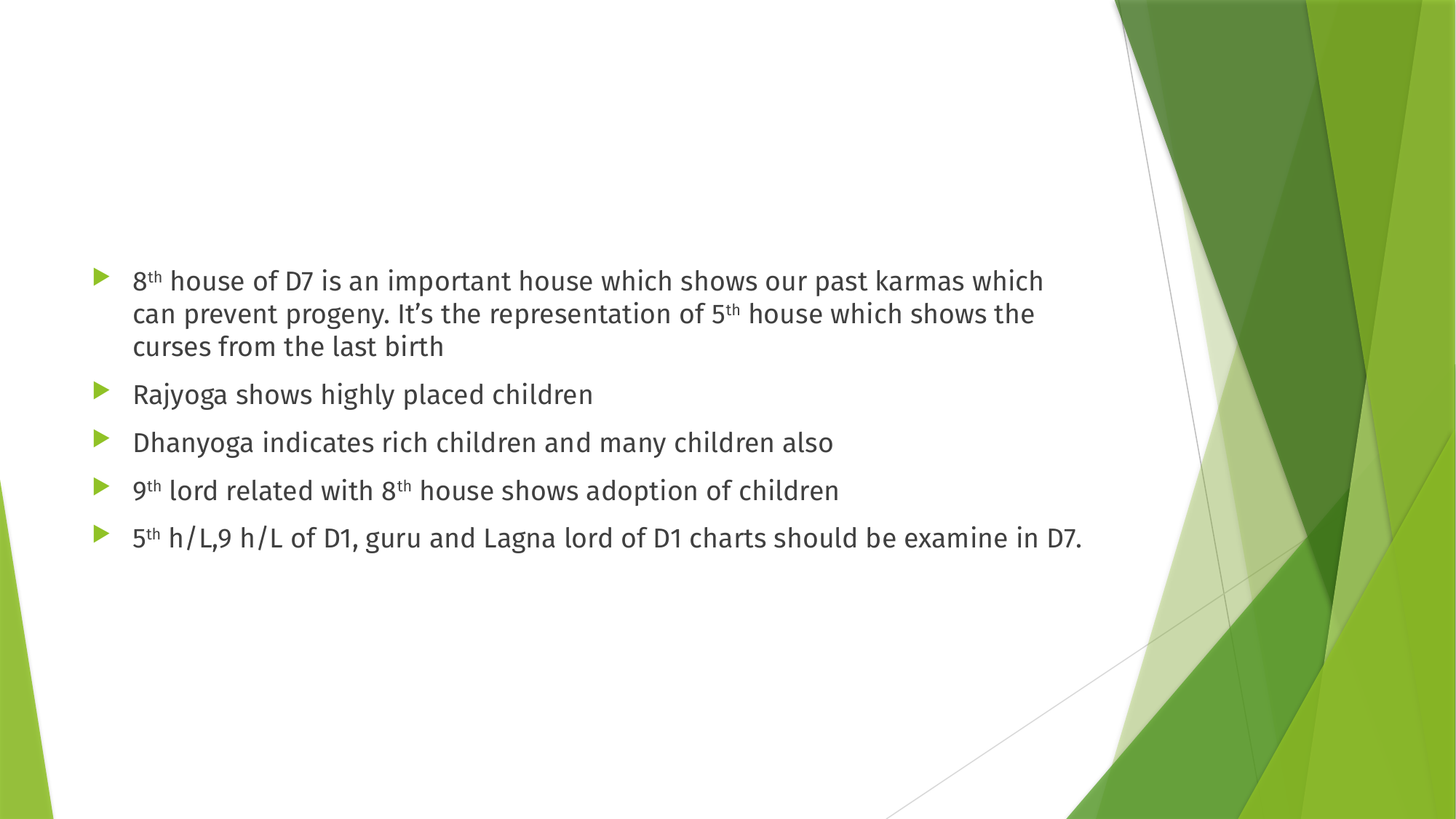

#
8th house of D7 is an important house which shows our past karmas which can prevent progeny. It’s the representation of 5th house which shows the curses from the last birth
Rajyoga shows highly placed children
Dhanyoga indicates rich children and many children also
9th lord related with 8th house shows adoption of children
5th h/L,9 h/L of D1, guru and Lagna lord of D1 charts should be examine in D7.